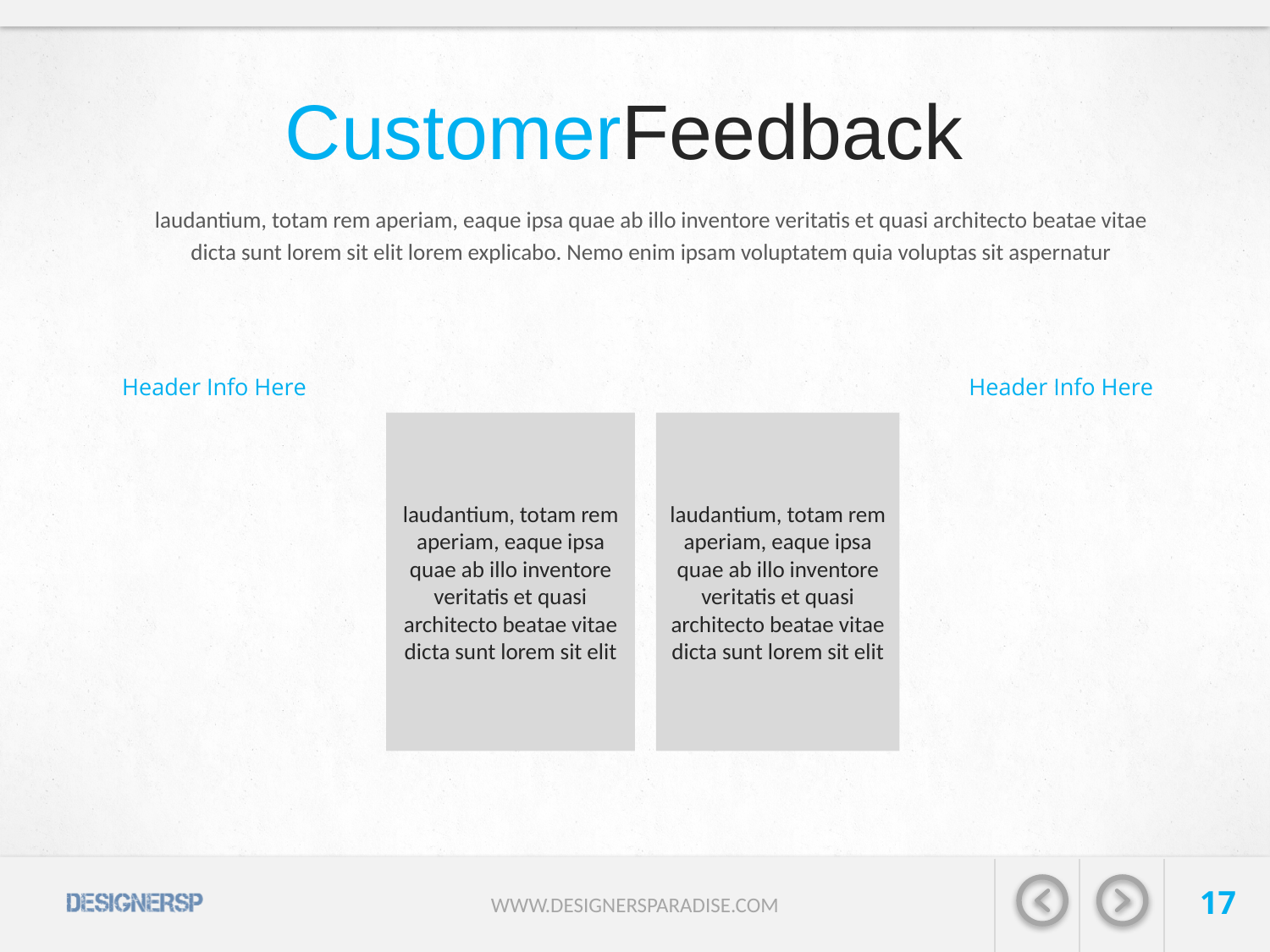

# CustomerFeedback
laudantium, totam rem aperiam, eaque ipsa quae ab illo inventore veritatis et quasi architecto beatae vitae
dicta sunt lorem sit elit lorem explicabo. Nemo enim ipsam voluptatem quia voluptas sit aspernatur
Header Info Here
Header Info Here
laudantium, totam rem aperiam, eaque ipsa quae ab illo inventore veritatis et quasi architecto beatae vitae dicta sunt lorem sit elit
laudantium, totam rem aperiam, eaque ipsa quae ab illo inventore veritatis et quasi architecto beatae vitae dicta sunt lorem sit elit

17
WWW.DESIGNERSPARADISE.COM